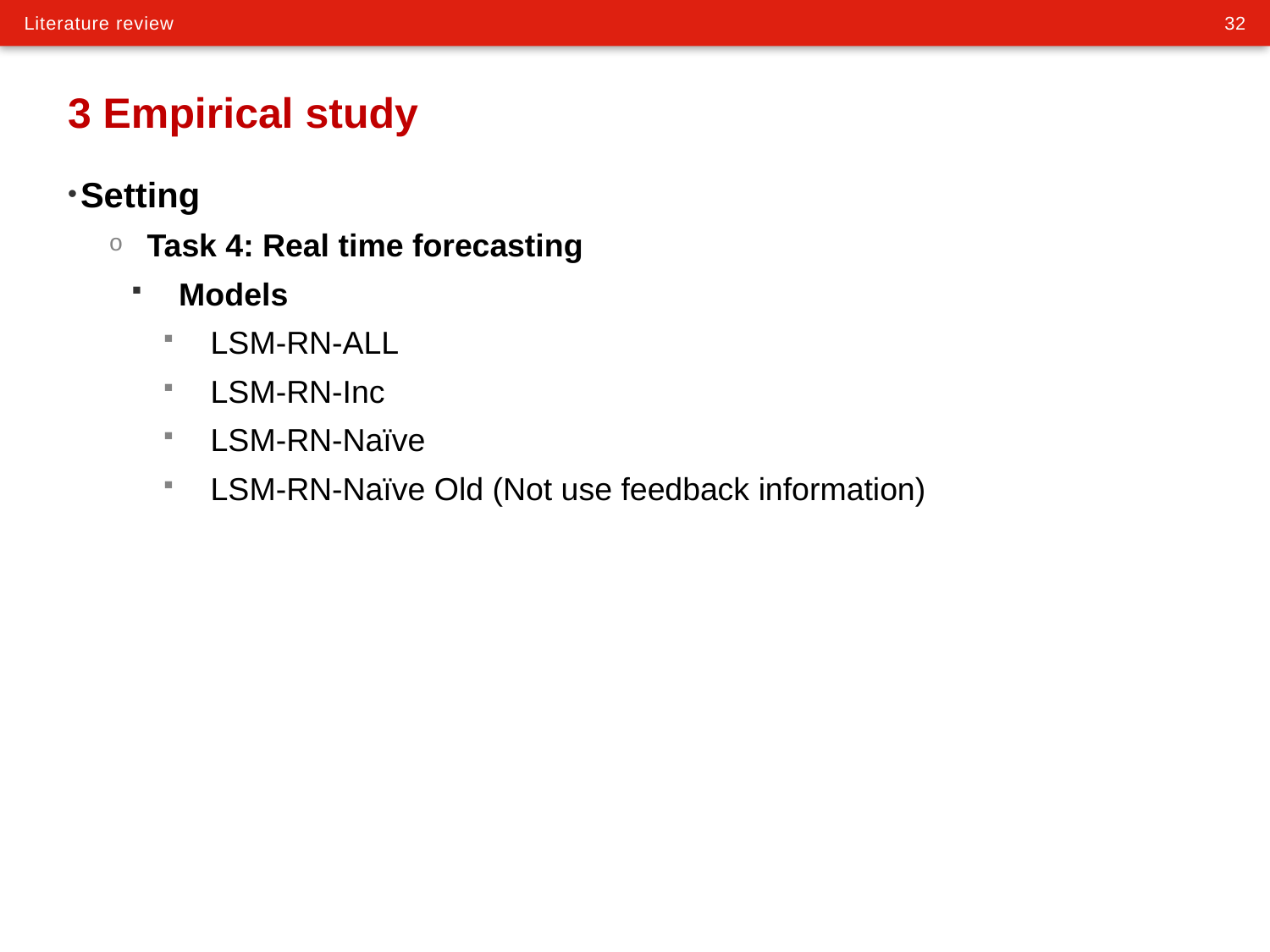

# 3 Empirical study
Setting
Task 4: Real time forecasting
Models
LSM-RN-ALL
LSM-RN-Inc
LSM-RN-Naïve
LSM-RN-Naïve Old (Not use feedback information)